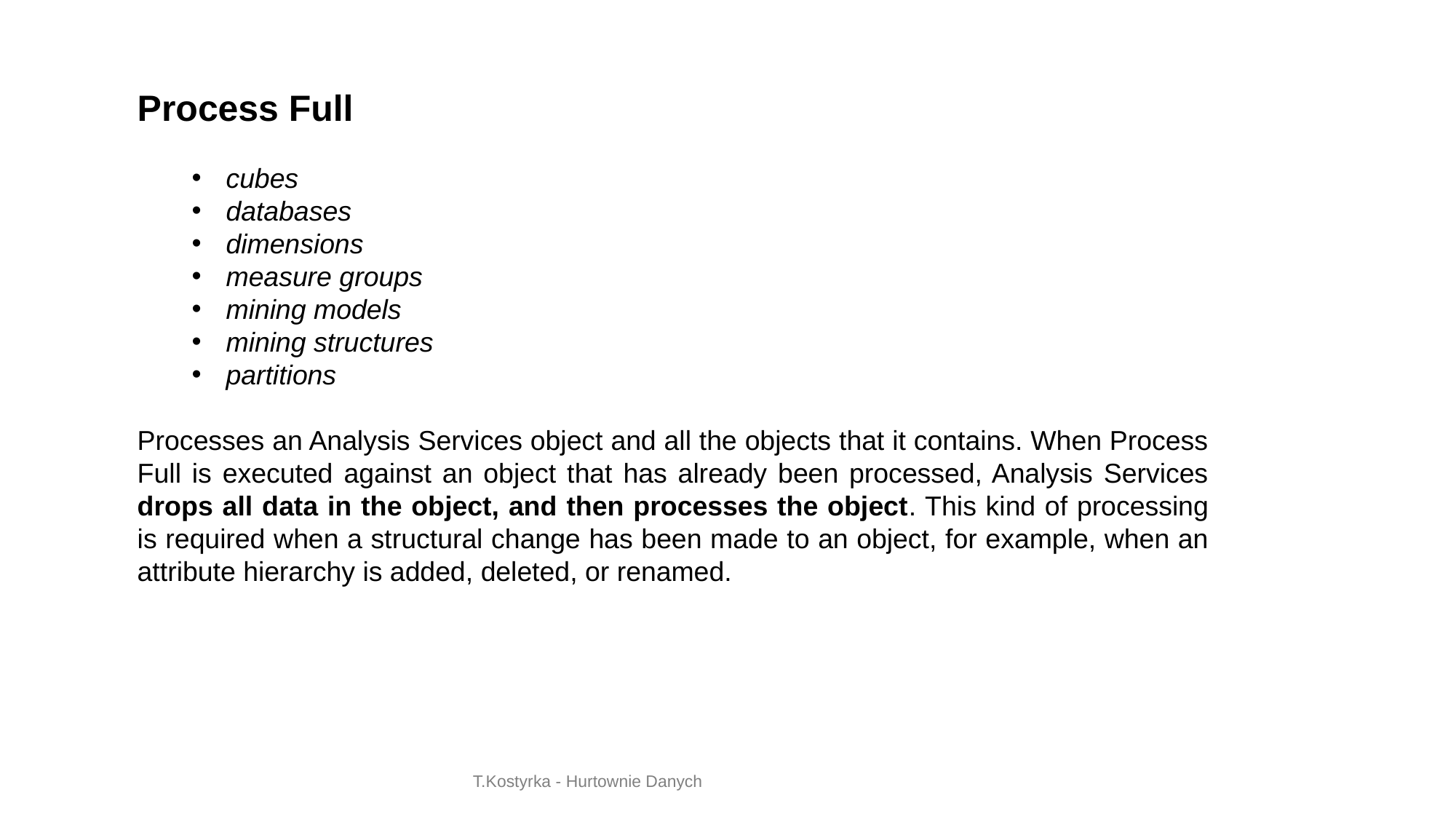

Process Full

cubes
databases
dimensions
measure groups
mining models
mining structures
partitions

Processes an Analysis Services object and all the objects that it contains. When Process Full is executed against an object that has already been processed, Analysis Services drops all data in the object, and then processes the object. This kind of processing is required when a structural change has been made to an object, for example, when an attribute hierarchy is added, deleted, or renamed.
T.Kostyrka - Hurtownie Danych